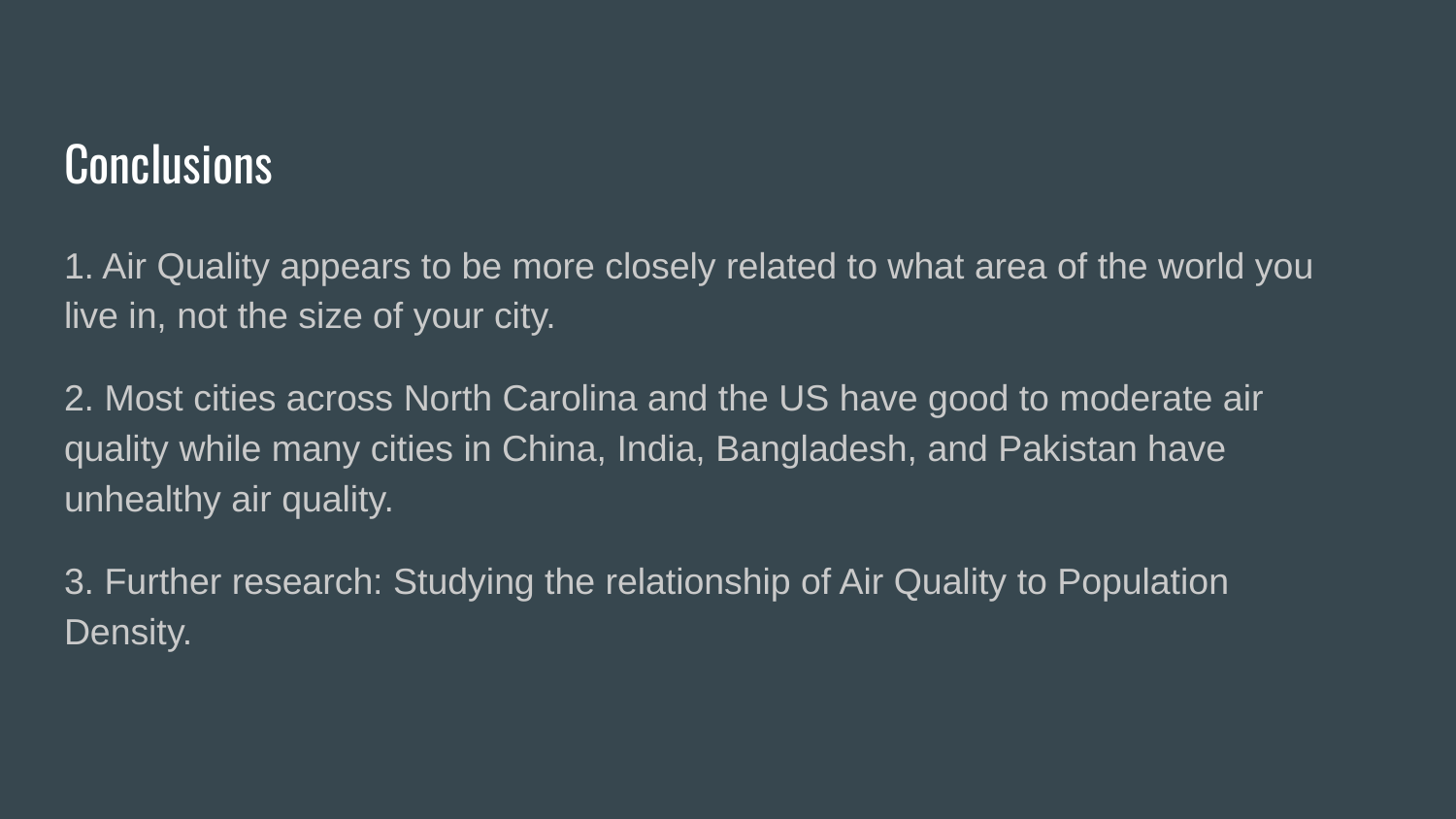

# Conclusions
1. Air Quality appears to be more closely related to what area of the world you live in, not the size of your city.
2. Most cities across North Carolina and the US have good to moderate air quality while many cities in China, India, Bangladesh, and Pakistan have unhealthy air quality.
3. Further research: Studying the relationship of Air Quality to Population Density.